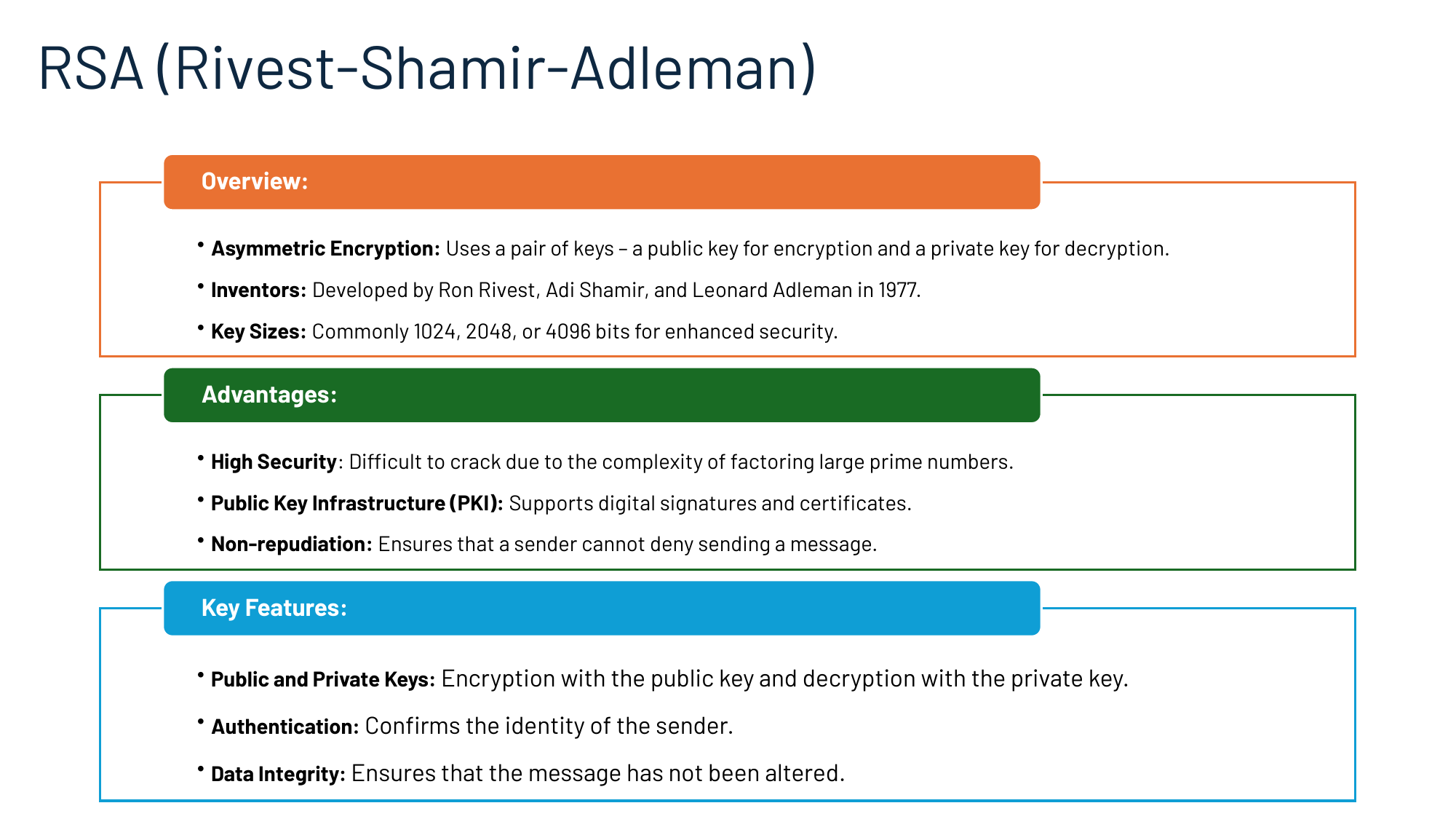

# RSA (Rivest-Shamir-Adleman)
Asymmetric Encryption: Uses a pair of keys – a public key for encryption and a private key for decryption.
Inventors: Developed by Ron Rivest, Adi Shamir, and Leonard Adleman in 1977.
Key Sizes: Commonly 1024, 2048, or 4096 bits for enhanced security.
Overview:
High Security: Difficult to crack due to the complexity of factoring large prime numbers.
Public Key Infrastructure (PKI): Supports digital signatures and certificates.
Non-repudiation: Ensures that a sender cannot deny sending a message.
Advantages:
Public and Private Keys: Encryption with the public key and decryption with the private key.
Authentication: Confirms the identity of the sender.
Data Integrity: Ensures that the message has not been altered.
Key Features: